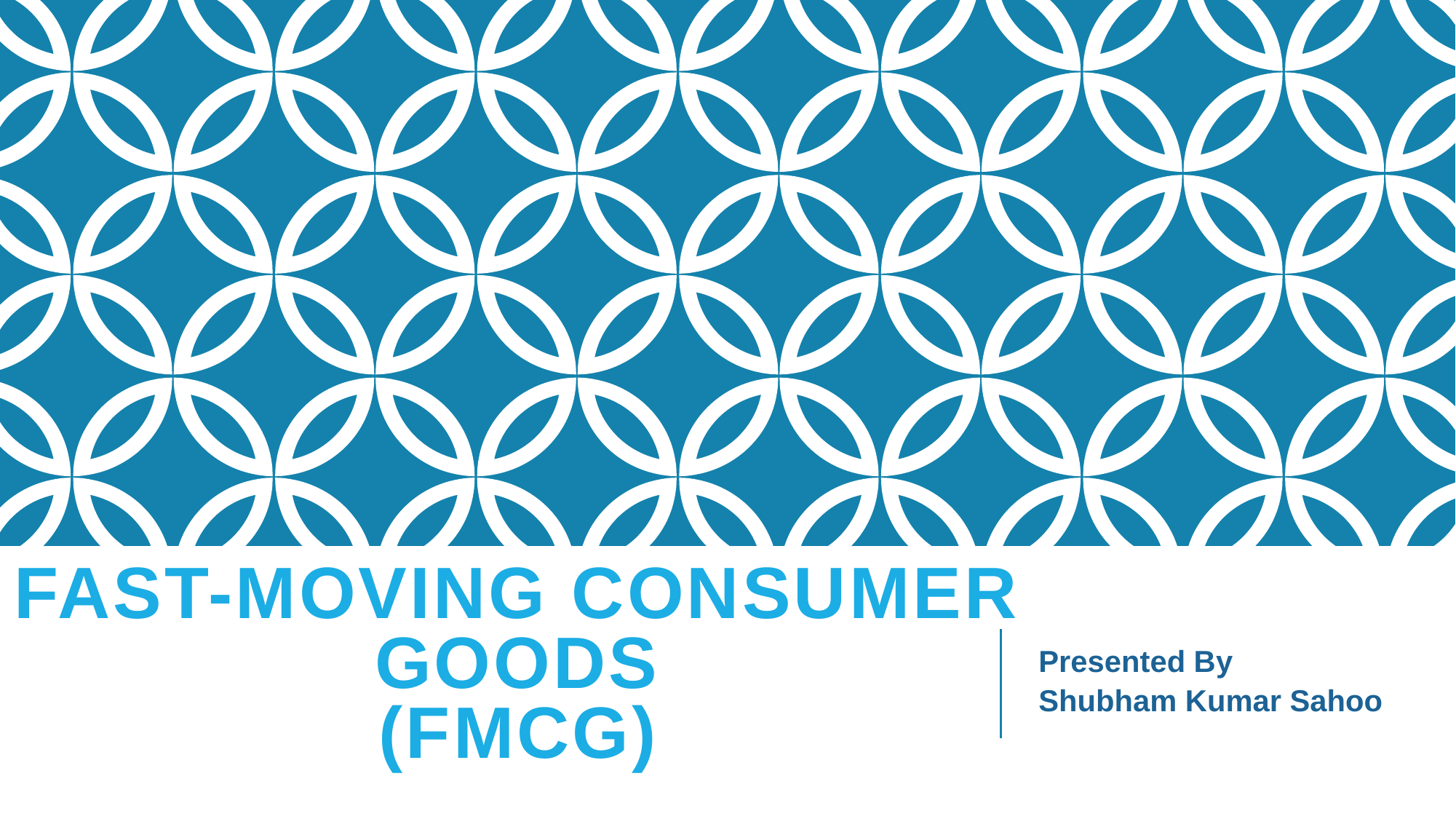

# Fast-Moving Consumer Goods (FMCG)
Presented By
Shubham Kumar Sahoo